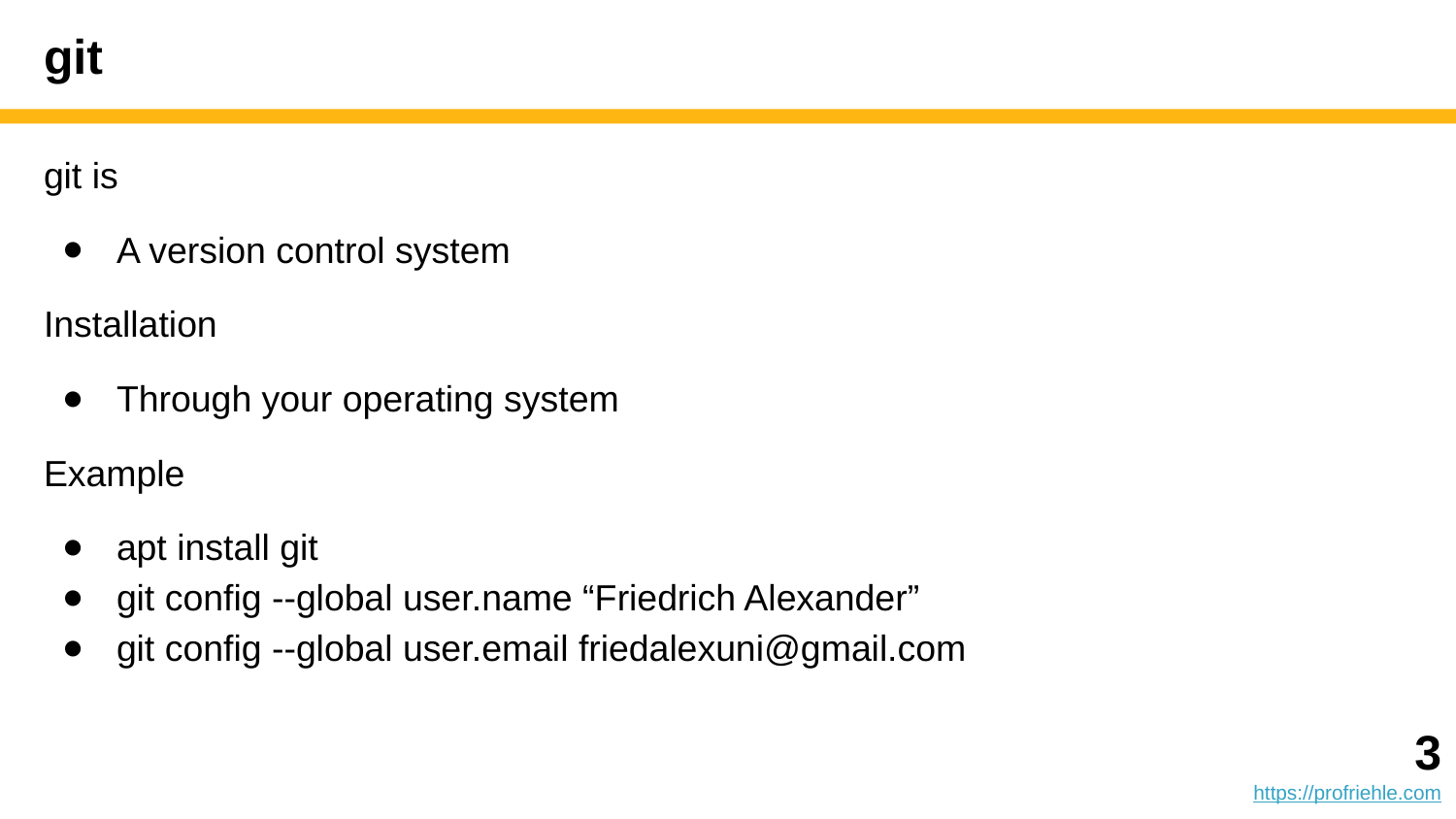

# git
git is
A version control system
Installation
Through your operating system
Example
apt install git
git config --global user.name “Friedrich Alexander”
git config --global user.email friedalexuni@gmail.com
3
https://profriehle.com